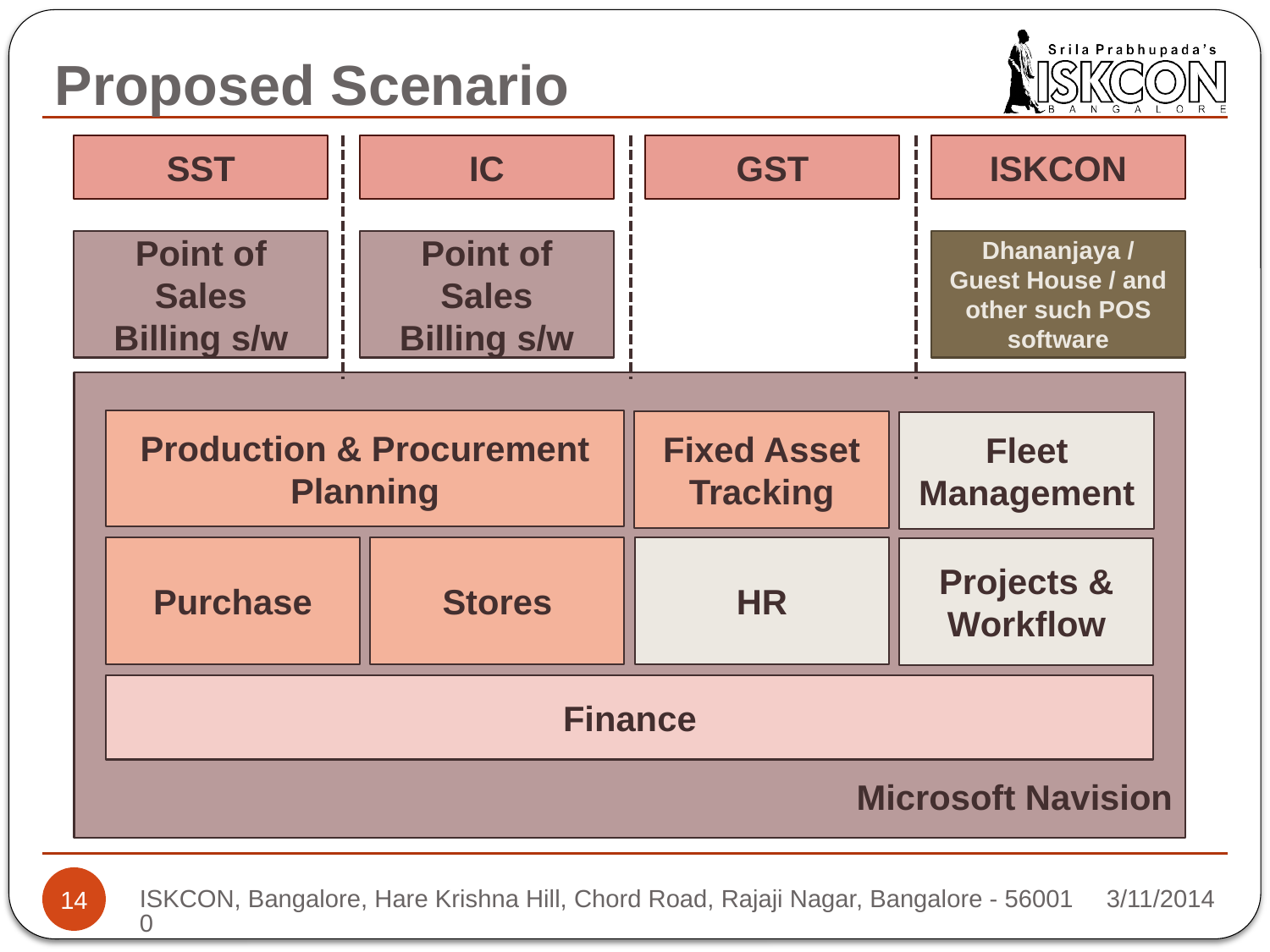

# Proposed Scenario
SST
IC
GST
ISKCON
Point of Sales
Billing s/w
Point of Sales
Billing s/w
Dhananjaya / Guest House / and other such POS software

Microsoft Navision
Production & Procurement Planning
Fixed Asset Tracking
Fleet Management
Purchase
Stores
HR
Projects & Workflow
Finance
3/11/2014
ISKCON, Bangalore, Hare Krishna Hill, Chord Road, Rajaji Nagar, Bangalore - 560010
14